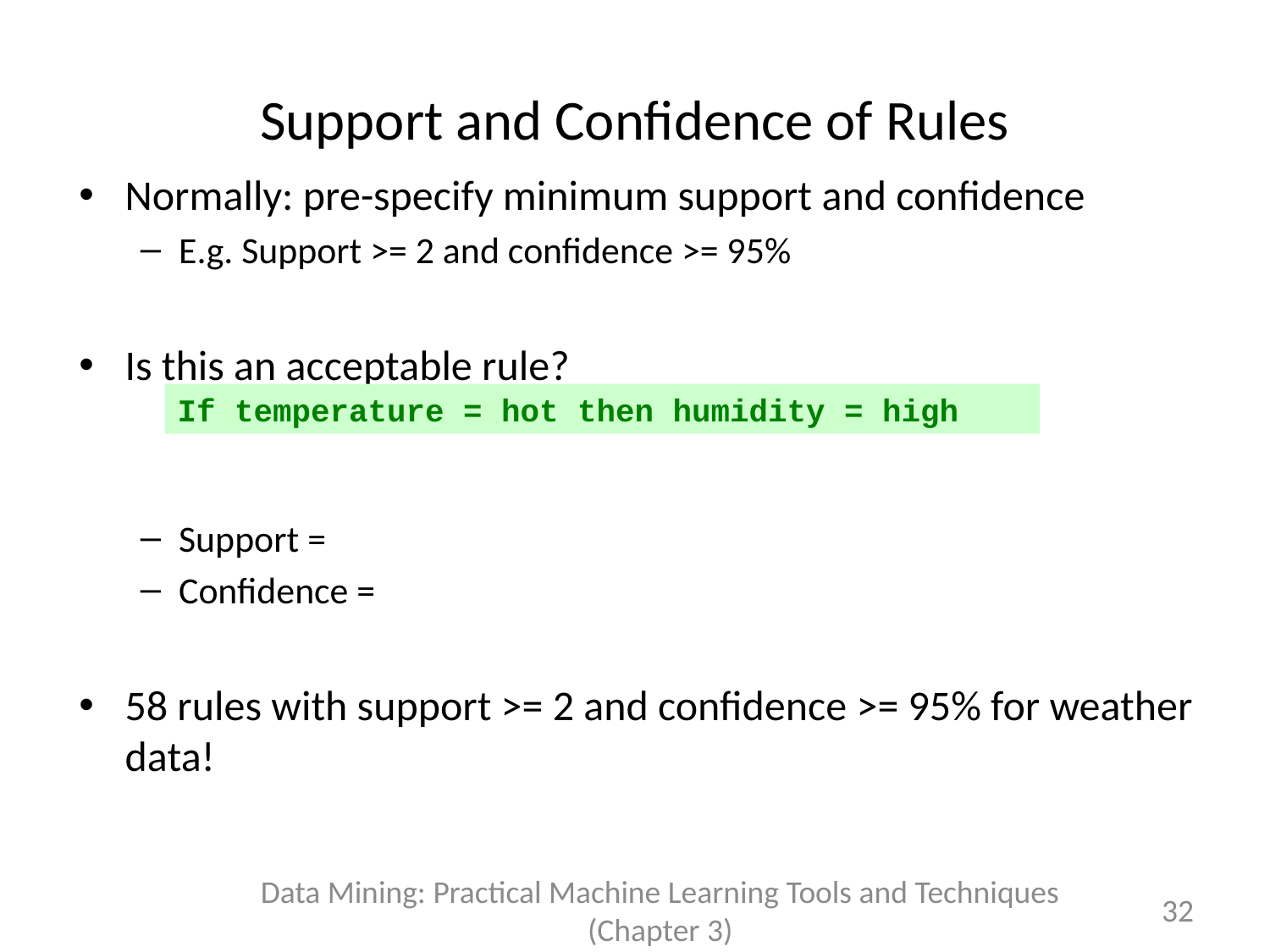

# Support and Confidence of Rules
Normally: pre-specify minimum support and confidence
E.g. Support >= 2 and confidence >= 95%

Is this an acceptable rule?

Support =
Confidence =

58 rules with support >= 2 and confidence >= 95% for weather data!

If temperature = hot then humidity = high

Data Mining: Practical Machine Learning Tools and Techniques (Chapter 3)
32